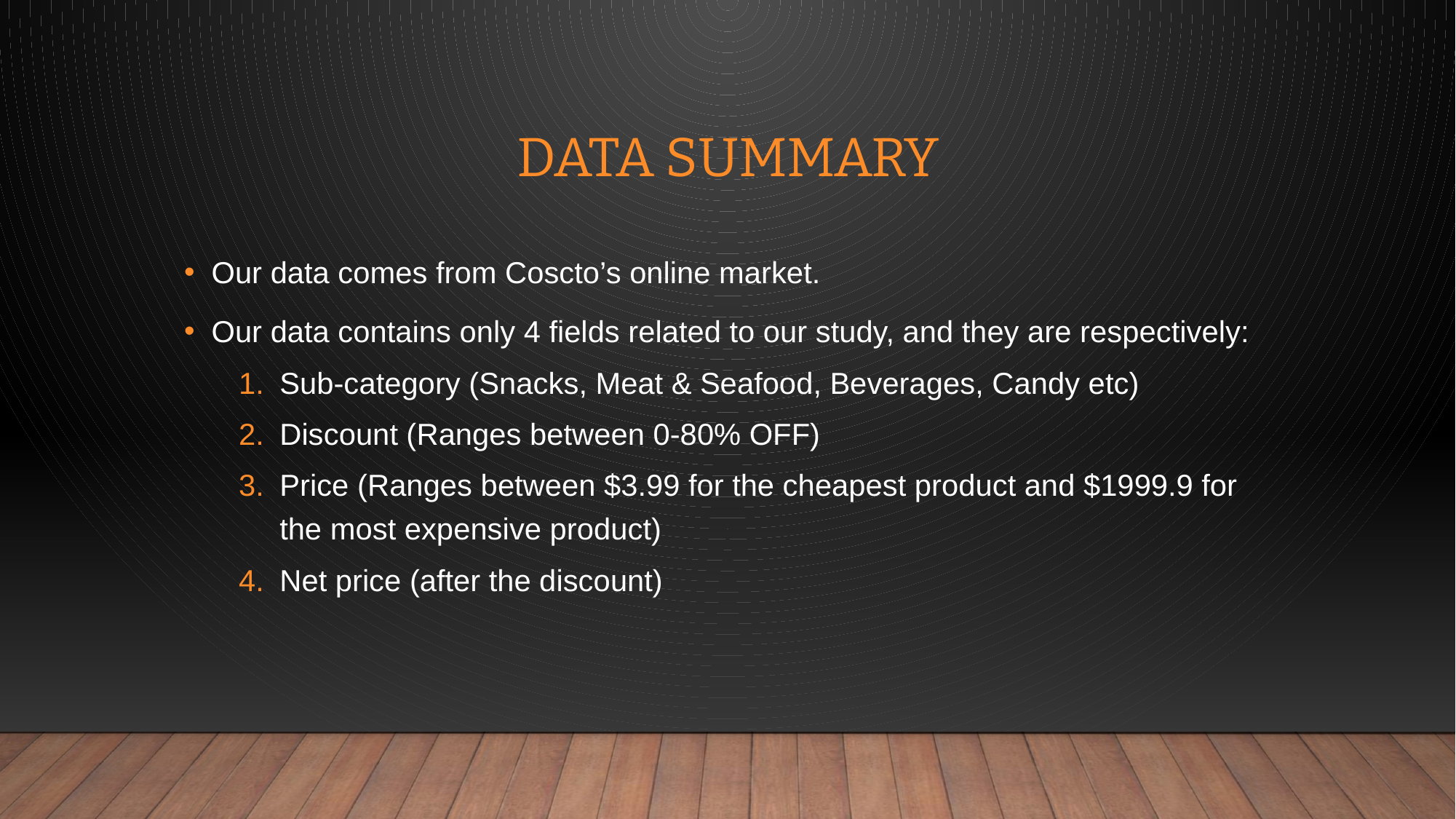

# Data summary
Our data comes from Coscto’s online market.
Our data contains only 4 fields related to our study, and they are respectively:
Sub-category (Snacks, Meat & Seafood, Beverages, Candy etc)
Discount (Ranges between 0-80% OFF)
Price (Ranges between $3.99 for the cheapest product and $1999.9 for the most expensive product)
Net price (after the discount)